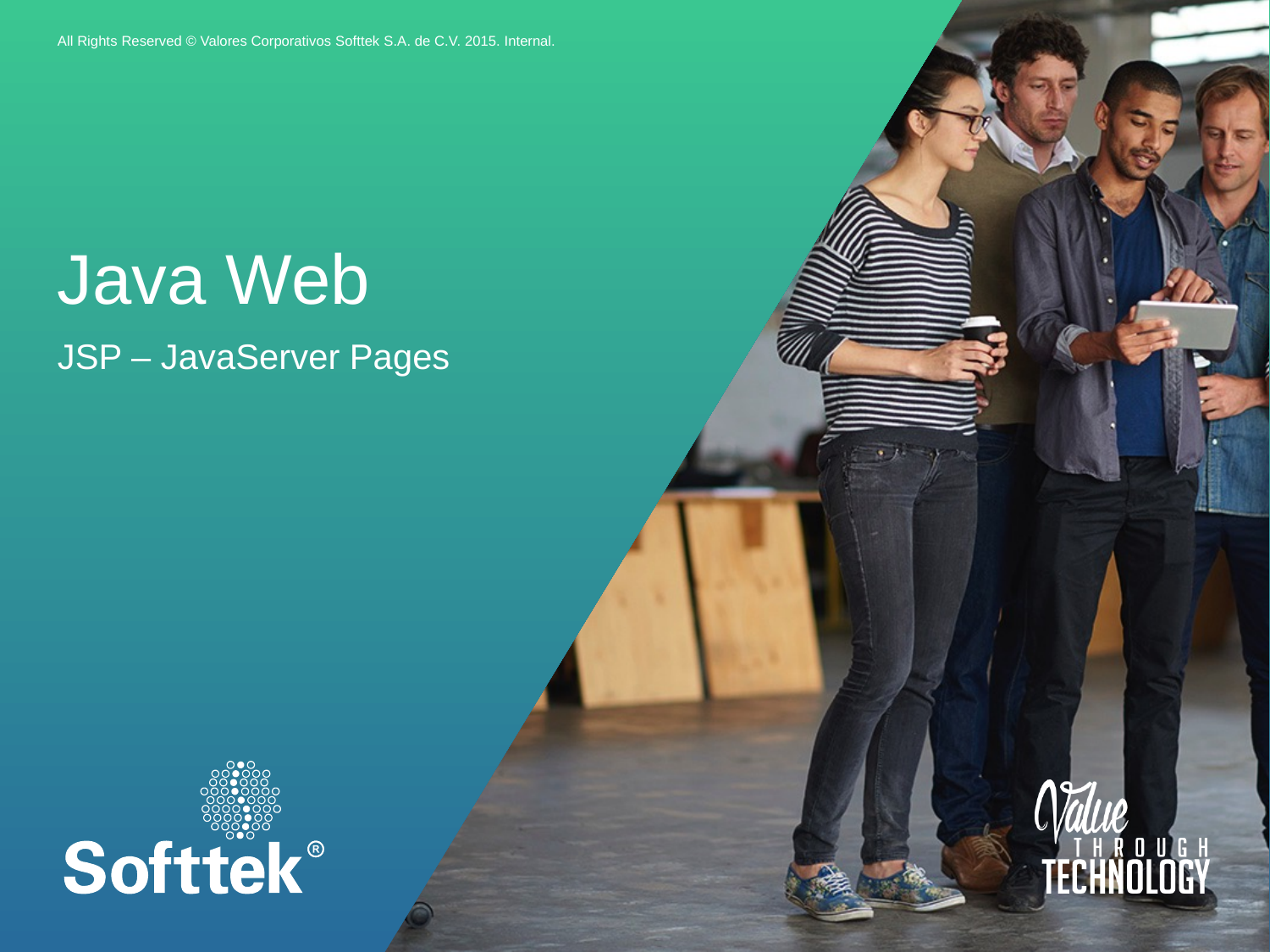

# Java Web
JSP – JavaServer Pages